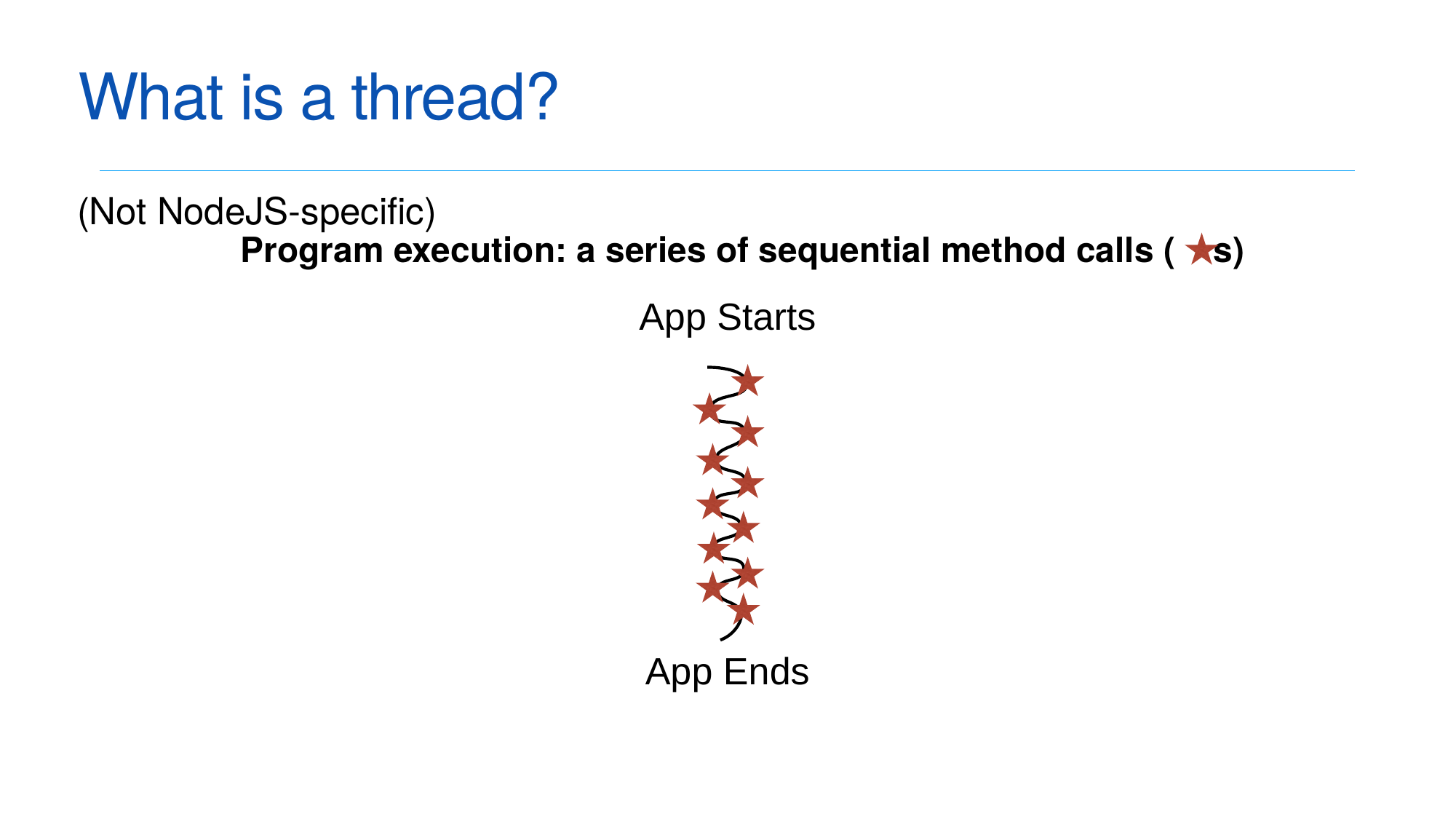

# What is a thread?
(Not NodeJS-specific)
Program execution: a series of sequential method calls (    s)

App Starts

App Ends